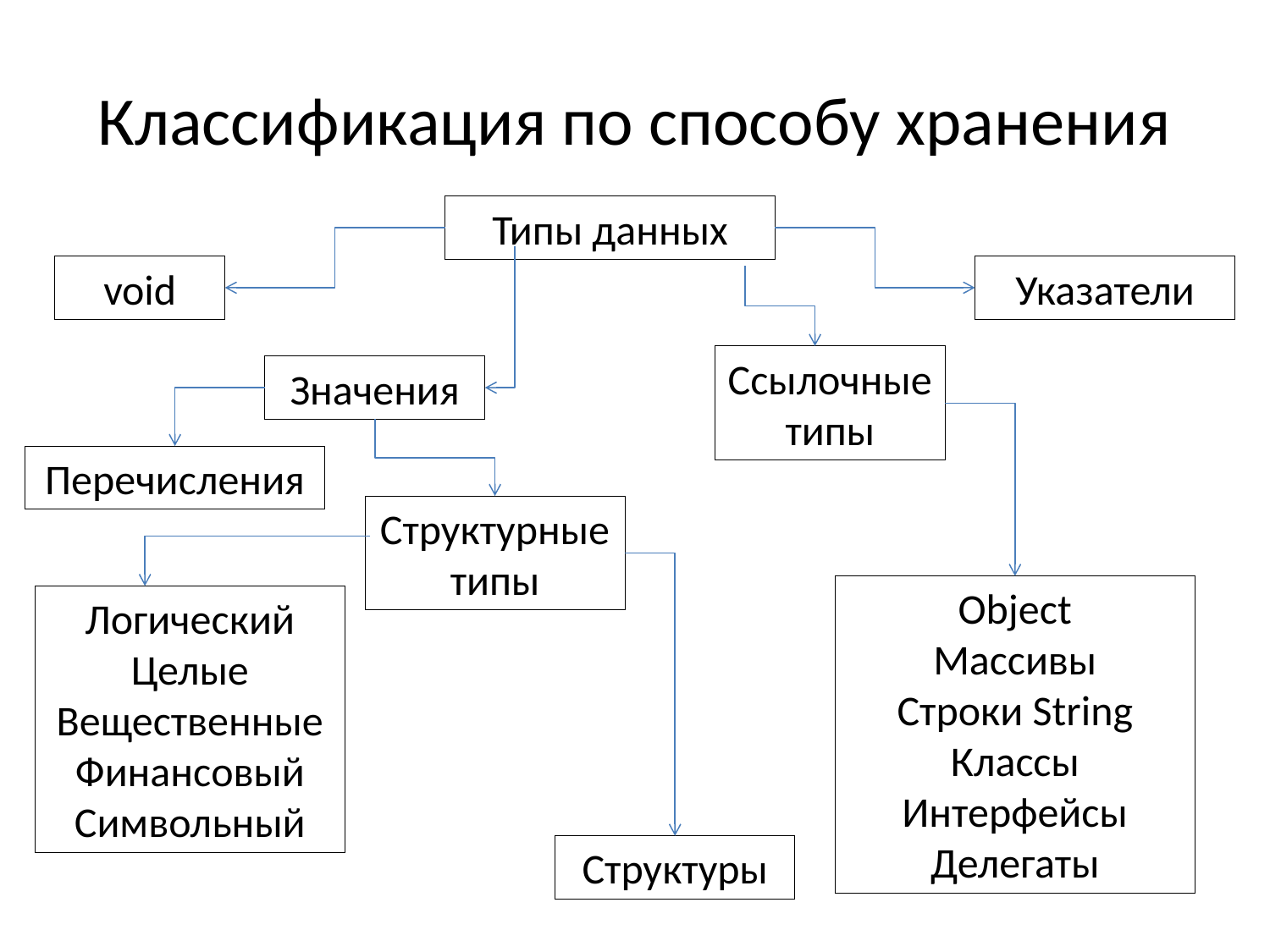

# Классификация по способу хранения
Типы данных
void
Указатели
Ссылочные типы
Значения
Перечисления
Структурные типы
Object
Массивы
Строки String
Классы
Интерфейсы
Делегаты
Логический
Целые
Вещественные
Финансовый
Символьный
Структуры